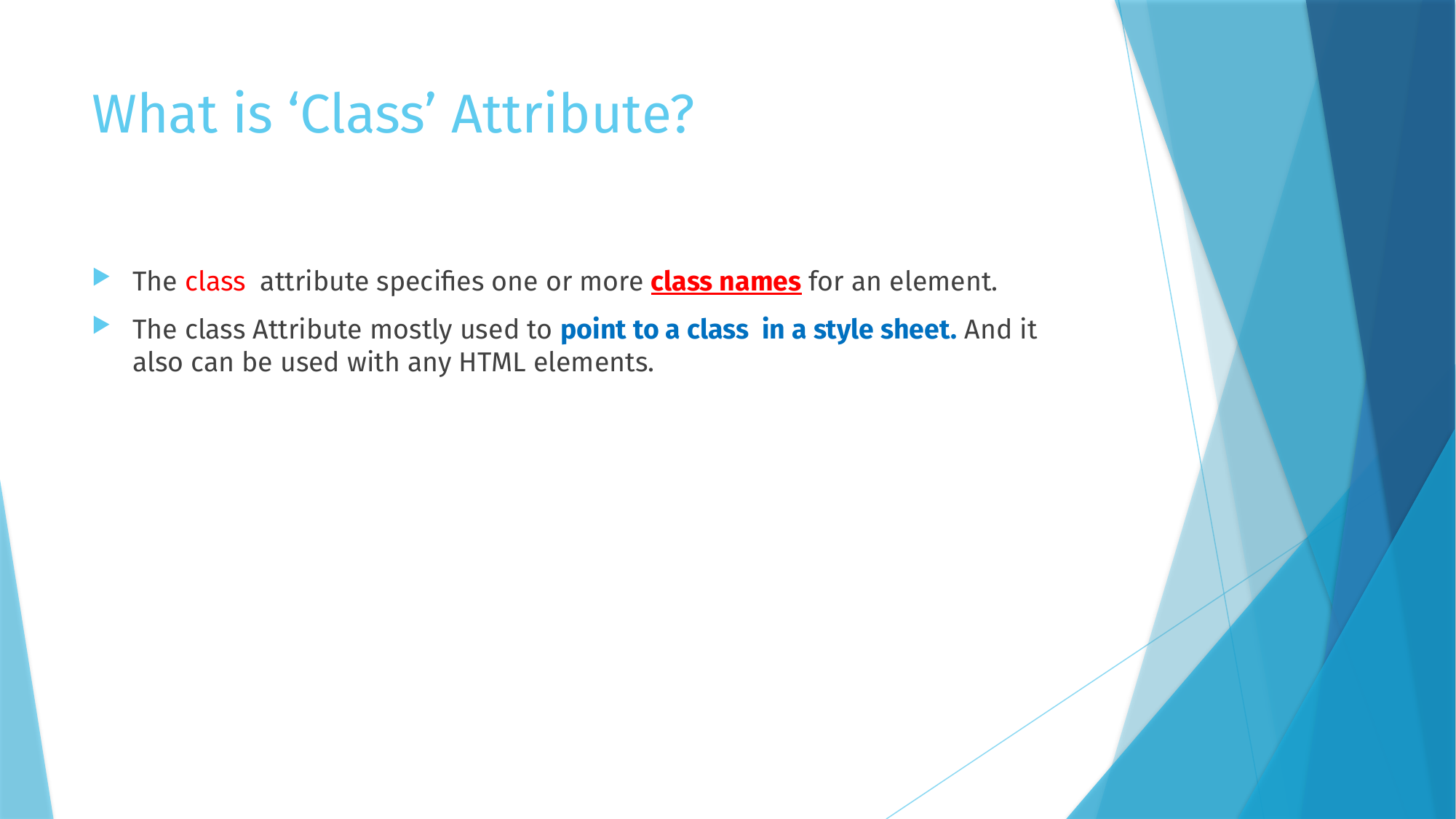

# What is ‘Class’ Attribute?
The class  attribute specifies one or more class names for an element.
The class Attribute mostly used to point to a class  in a style sheet. And it also can be used with any HTML elements.